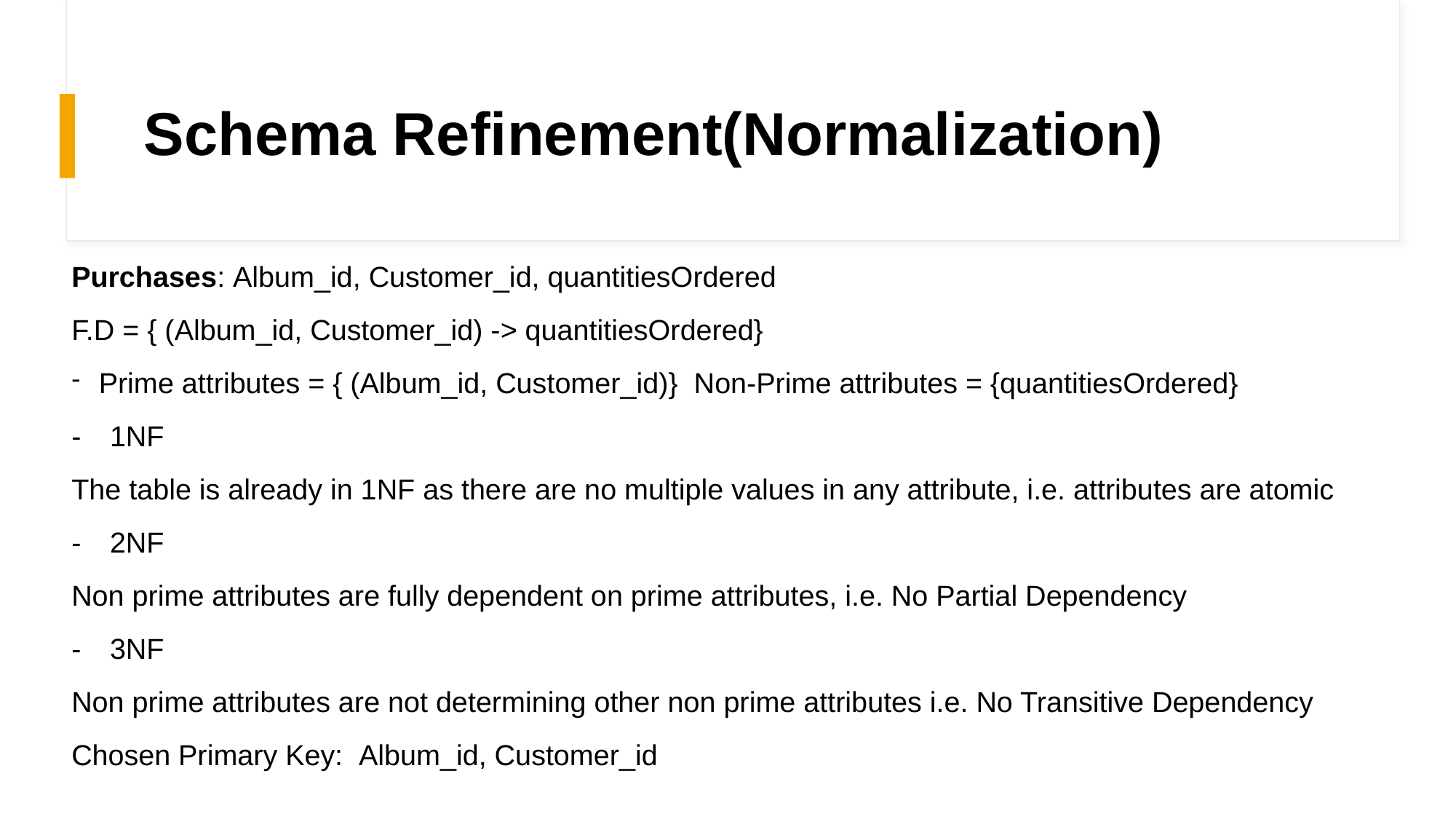

# Schema Refinement(Normalization)
Purchases: Album_id, Customer_id, quantitiesOrdered
F.D = { (Album_id, Customer_id) -> quantitiesOrdered}
Prime attributes = { (Album_id, Customer_id)}  Non-Prime attributes = {quantitiesOrdered}
- 1NF
The table is already in 1NF as there are no multiple values in any attribute, i.e. attributes are atomic
- 2NF
Non prime attributes are fully dependent on prime attributes, i.e. No Partial Dependency
- 3NF
Non prime attributes are not determining other non prime attributes i.e. No Transitive Dependency
Chosen Primary Key:  Album_id, Customer_id